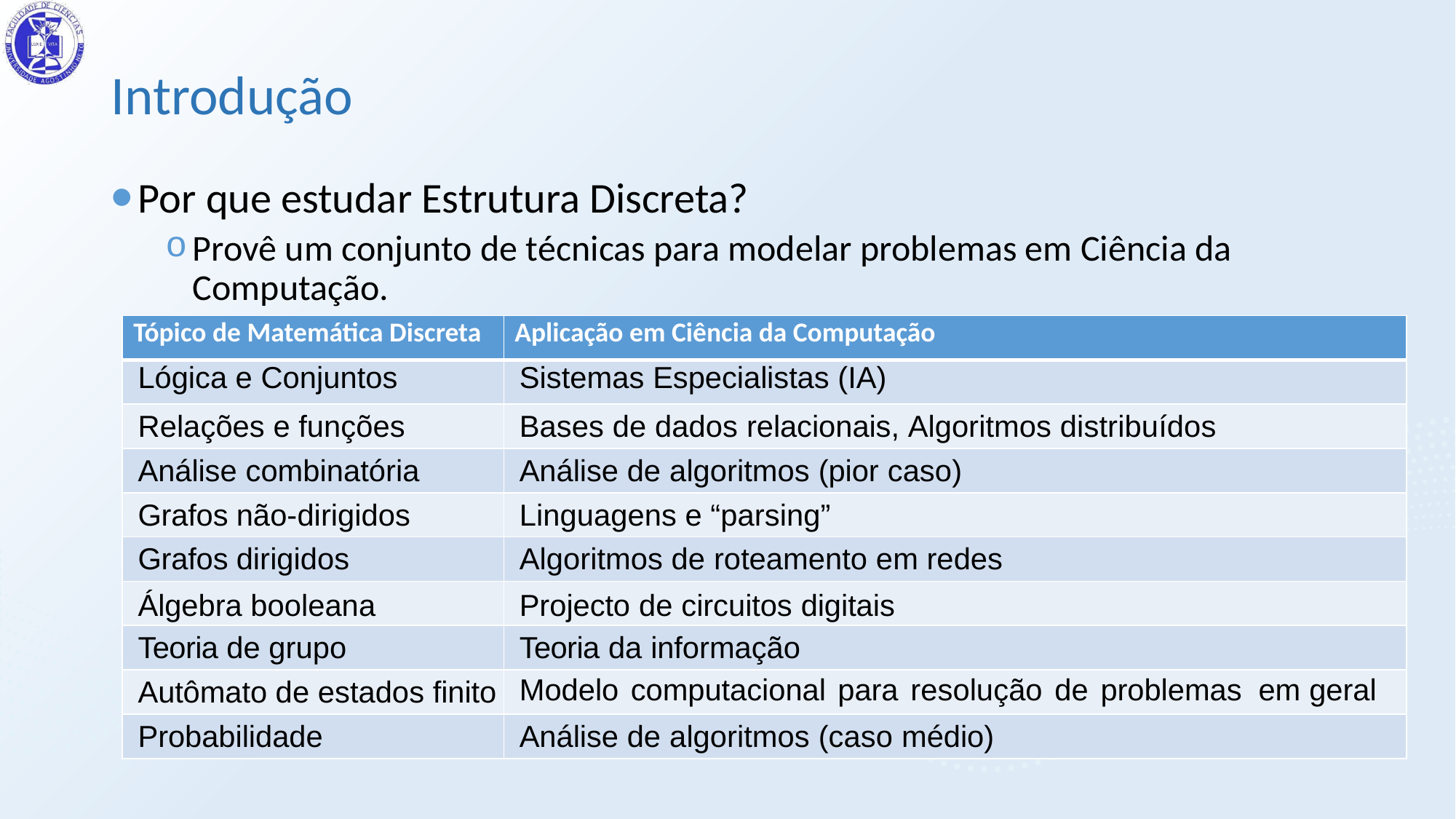

# Introdução
Por que estudar Estrutura Discreta?
Provê um conjunto de técnicas para modelar problemas em Ciência da  Computação.
| Tópico de Matemática Discreta | Aplicação em Ciência da Computação |
| --- | --- |
| Lógica e Conjuntos | Sistemas Especialistas (IA) |
| Relações e funções | Bases de dados relacionais, Algoritmos distribuídos |
| Análise combinatória | Análise de algoritmos (pior caso) |
| Grafos não-dirigidos | Linguagens e “parsing” |
| Grafos dirigidos | Algoritmos de roteamento em redes |
| Álgebra booleana | Projecto de circuitos digitais |
| Teoria de grupo | Teoria da informação |
| Autômato de estados finito | Modelo computacional para resolução de problemas em geral |
| Probabilidade | Análise de algoritmos (caso médio) |